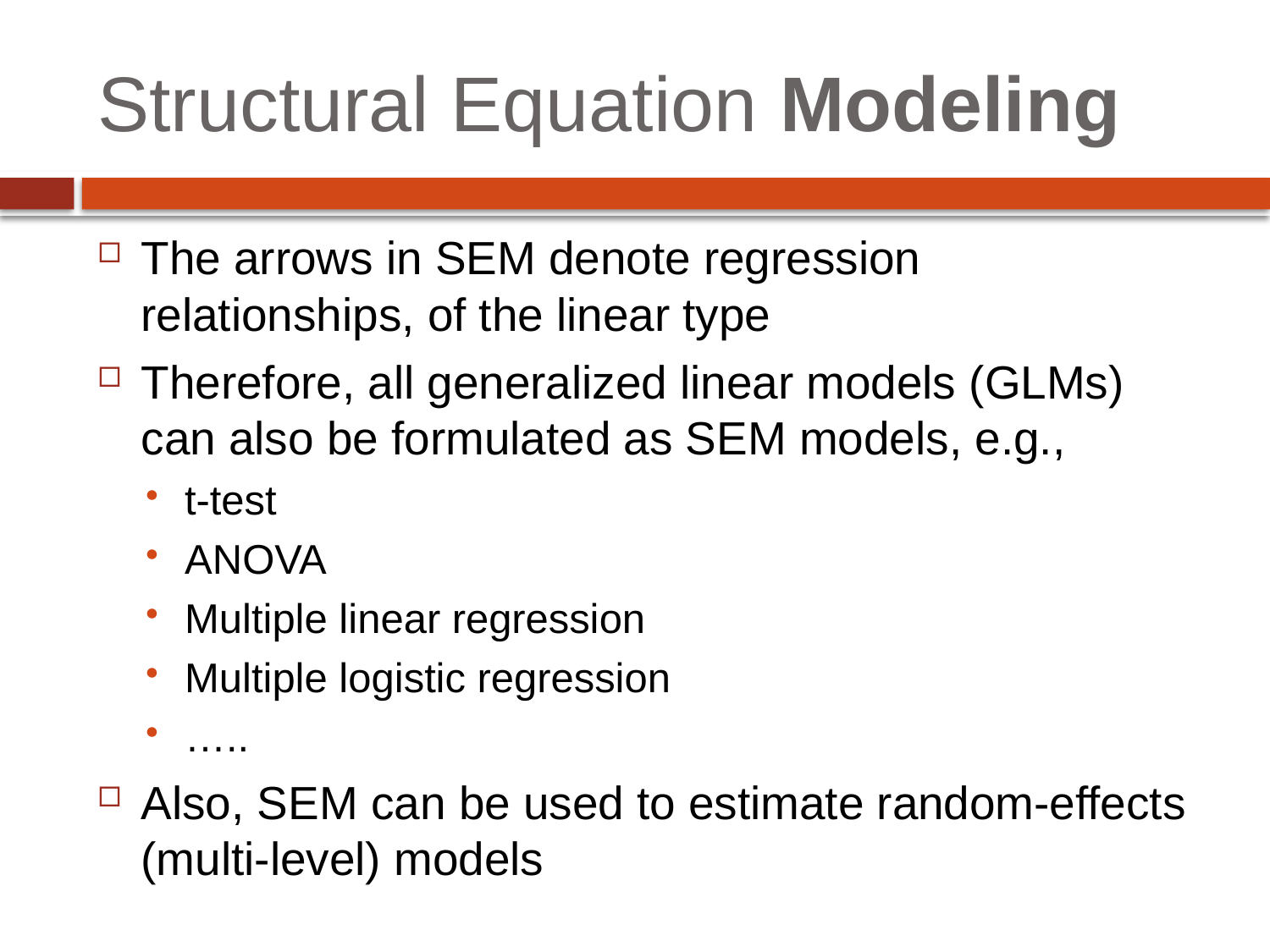

# Structural Equation Modeling
The arrows in SEM denote regression relationships, of the linear type
Therefore, all generalized linear models (GLMs) can also be formulated as SEM models, e.g.,
t-test
ANOVA
Multiple linear regression
Multiple logistic regression
…..
Also, SEM can be used to estimate random-effects (multi-level) models